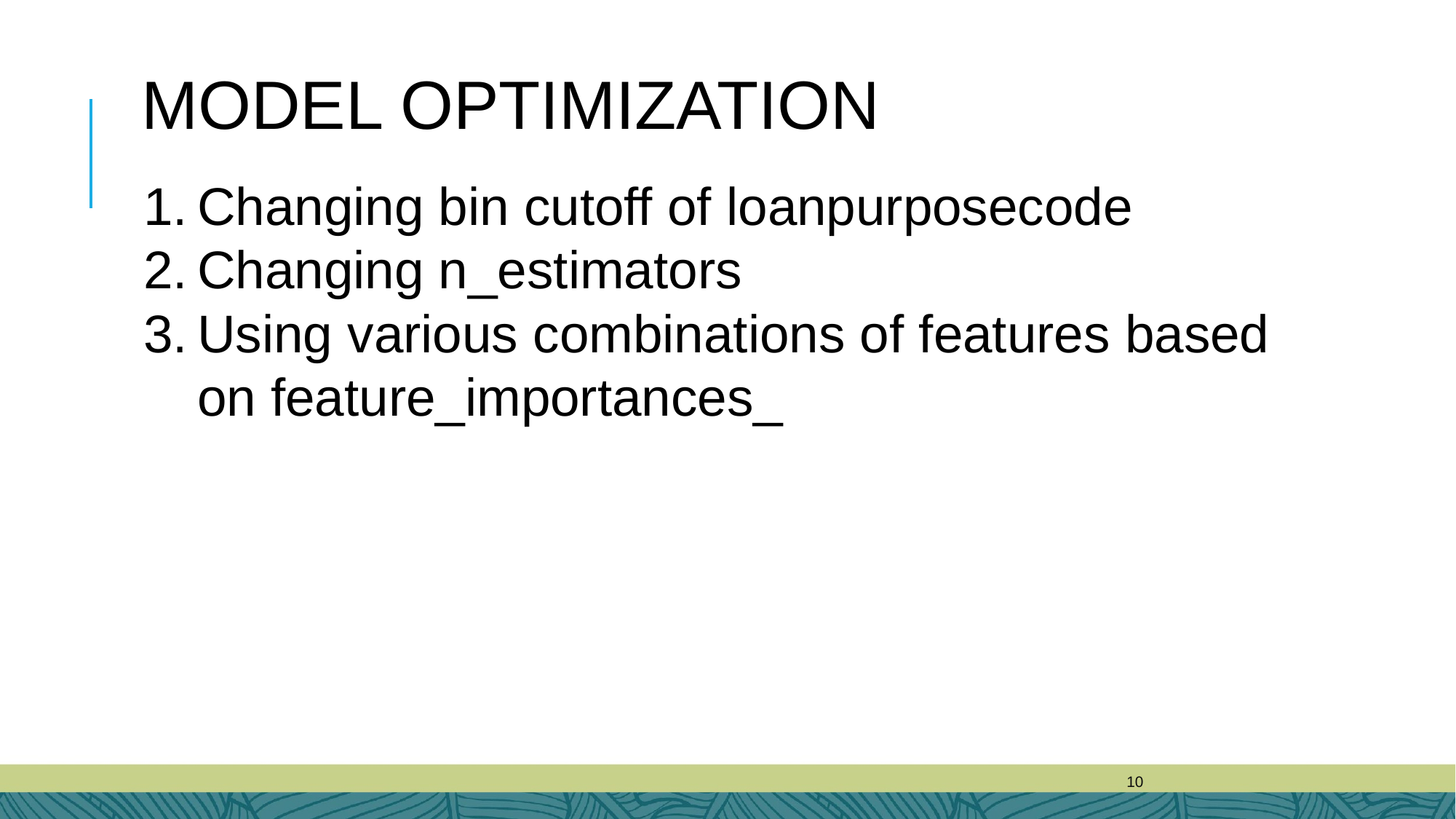

MODEL OPTIMIZATION
Changing bin cutoff of loanpurposecode
Changing n_estimators
Using various combinations of features based on feature_importances_
10